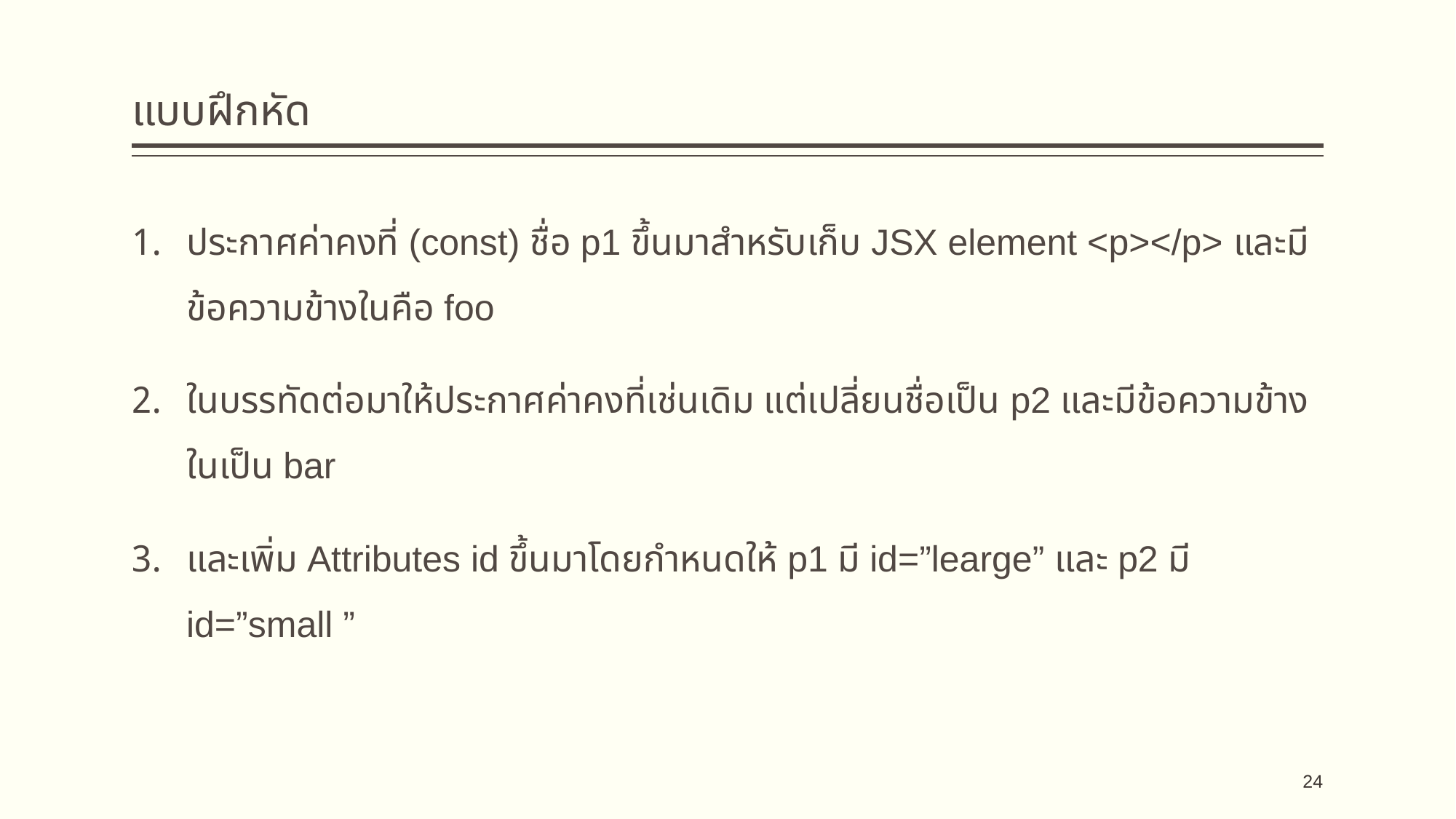

# แบบฝึกหัด
ประกาศค่าคงที่ (const) ชื่อ p1 ขึ้นมาสำหรับเก็บ JSX element <p></p> และมีข้อความข้างในคือ foo
ในบรรทัดต่อมาให้ประกาศค่าคงที่เช่นเดิม แต่เปลี่ยนชื่อเป็น p2 และมีข้อความข้างในเป็น bar
และเพิ่ม Attributes id ขึ้นมาโดยกำหนดให้ p1 มี id=”learge” และ p2 มี id=”small ”
24